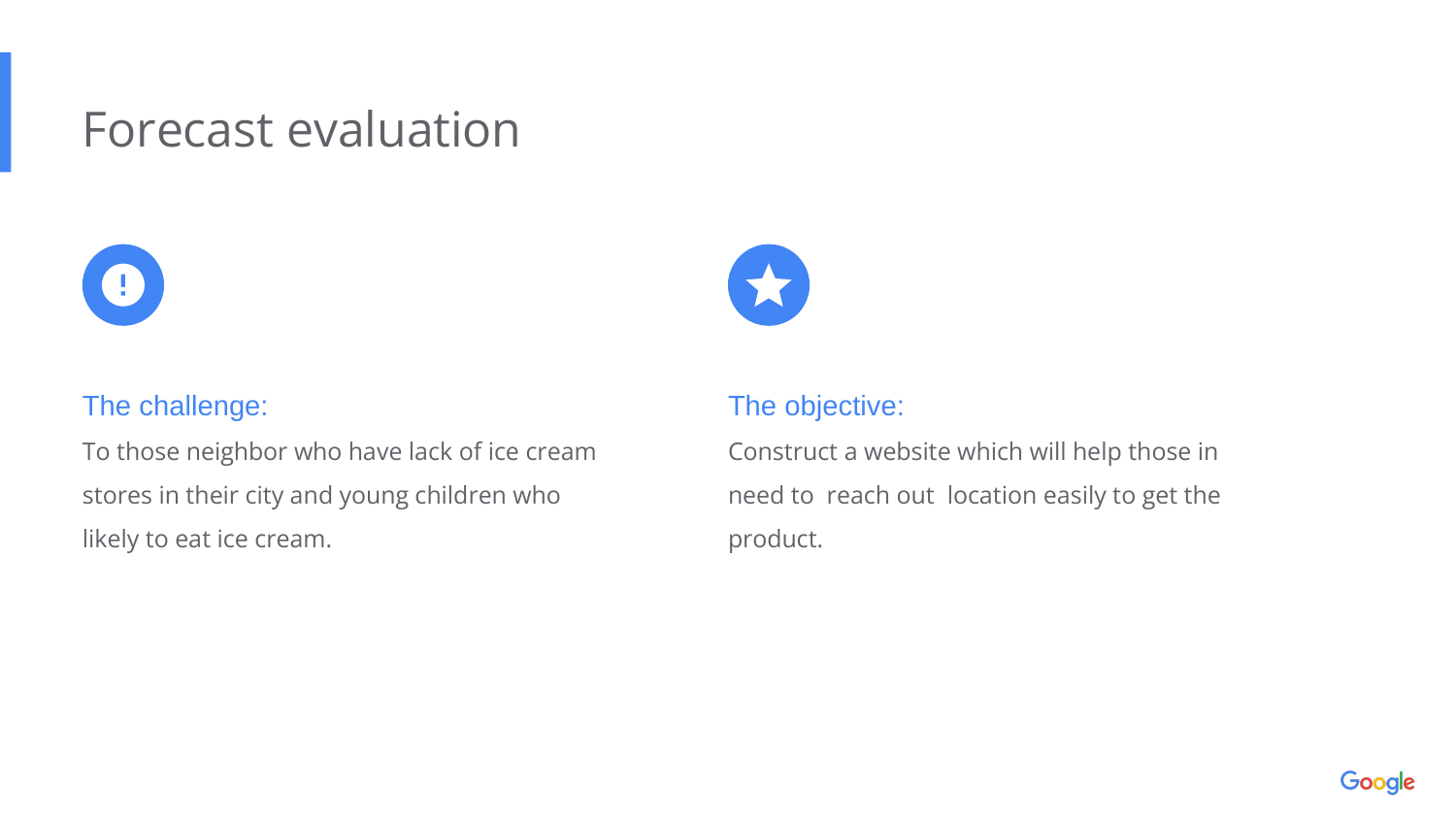

Forecast evaluation

The challenge:
To those neighbor who have lack of ice cream stores in their city and young children who likely to eat ice cream.
The objective:
Construct a website which will help those in need to  reach out  location easily to get the product.